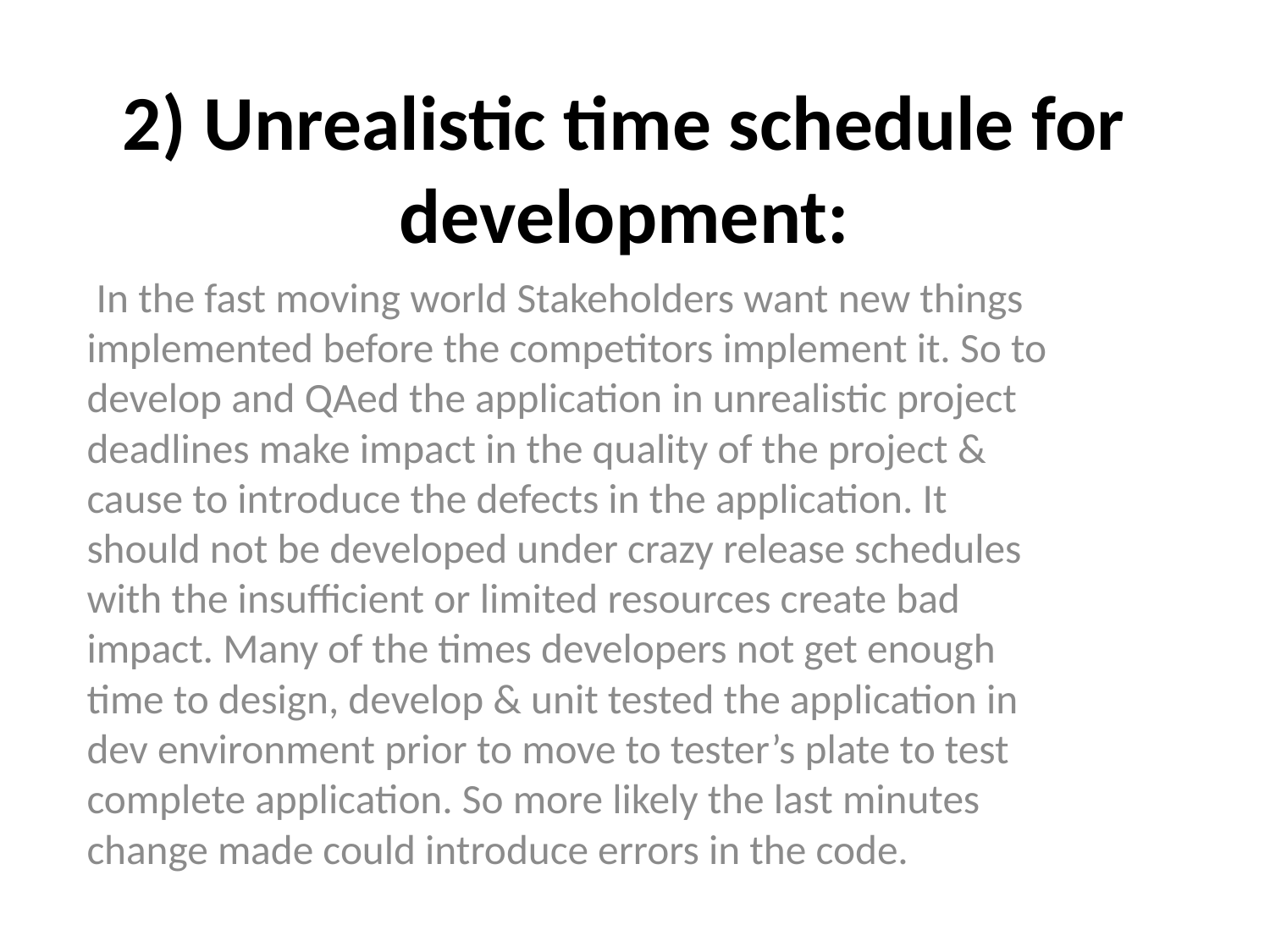

# 2) Unrealistic time schedule for development:
 In the fast moving world Stakeholders want new things implemented before the competitors implement it. So to develop and QAed the application in unrealistic project deadlines make impact in the quality of the project & cause to introduce the defects in the application. It should not be developed under crazy release schedules with the insufficient or limited resources create bad impact. Many of the times developers not get enough time to design, develop & unit tested the application in dev environment prior to move to tester’s plate to test complete application. So more likely the last minutes change made could introduce errors in the code.